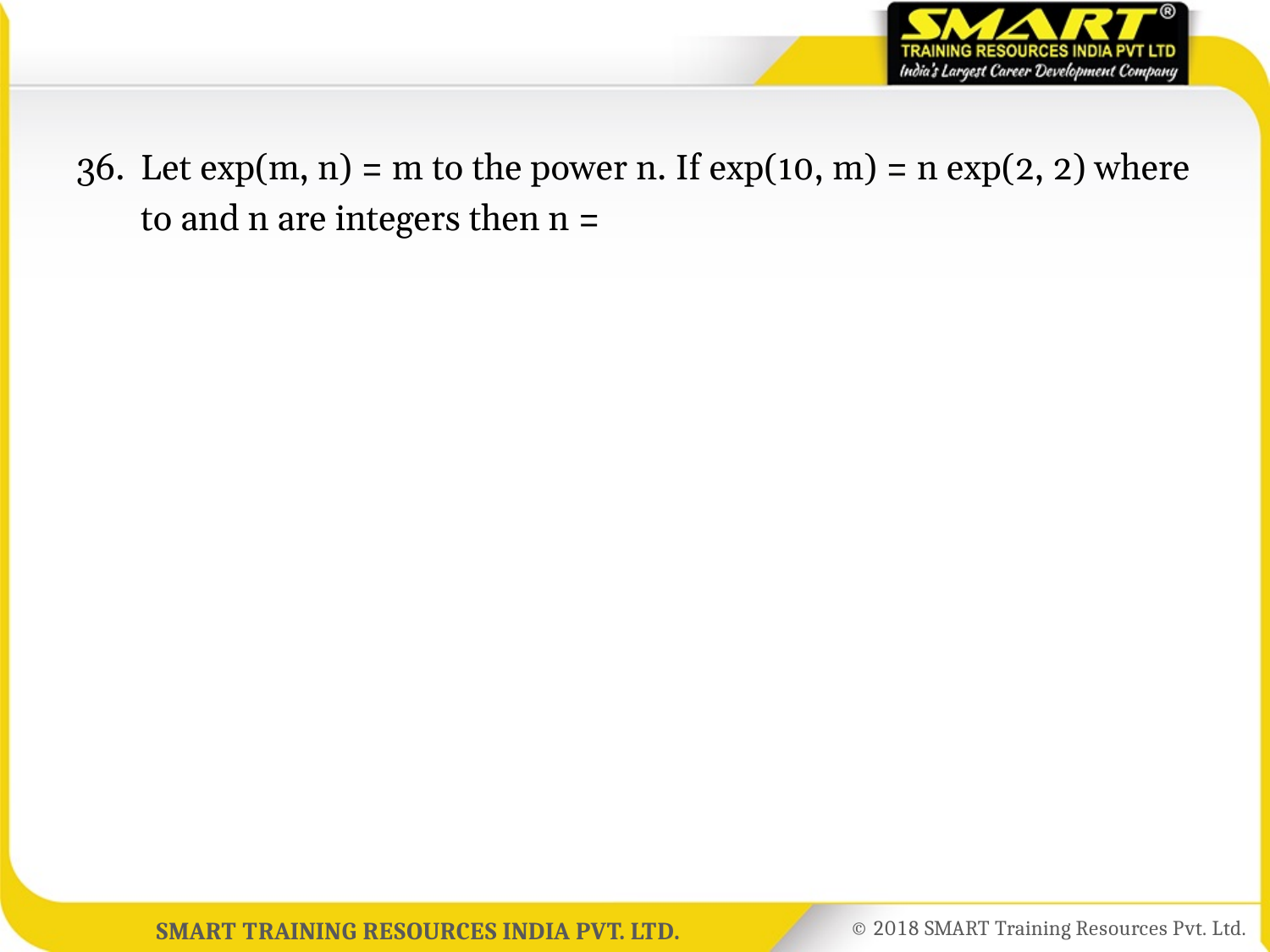

36.	Let exp(m, n) = m to the power n. If exp(10, m) = n exp(2, 2) where to and n are integers then n =